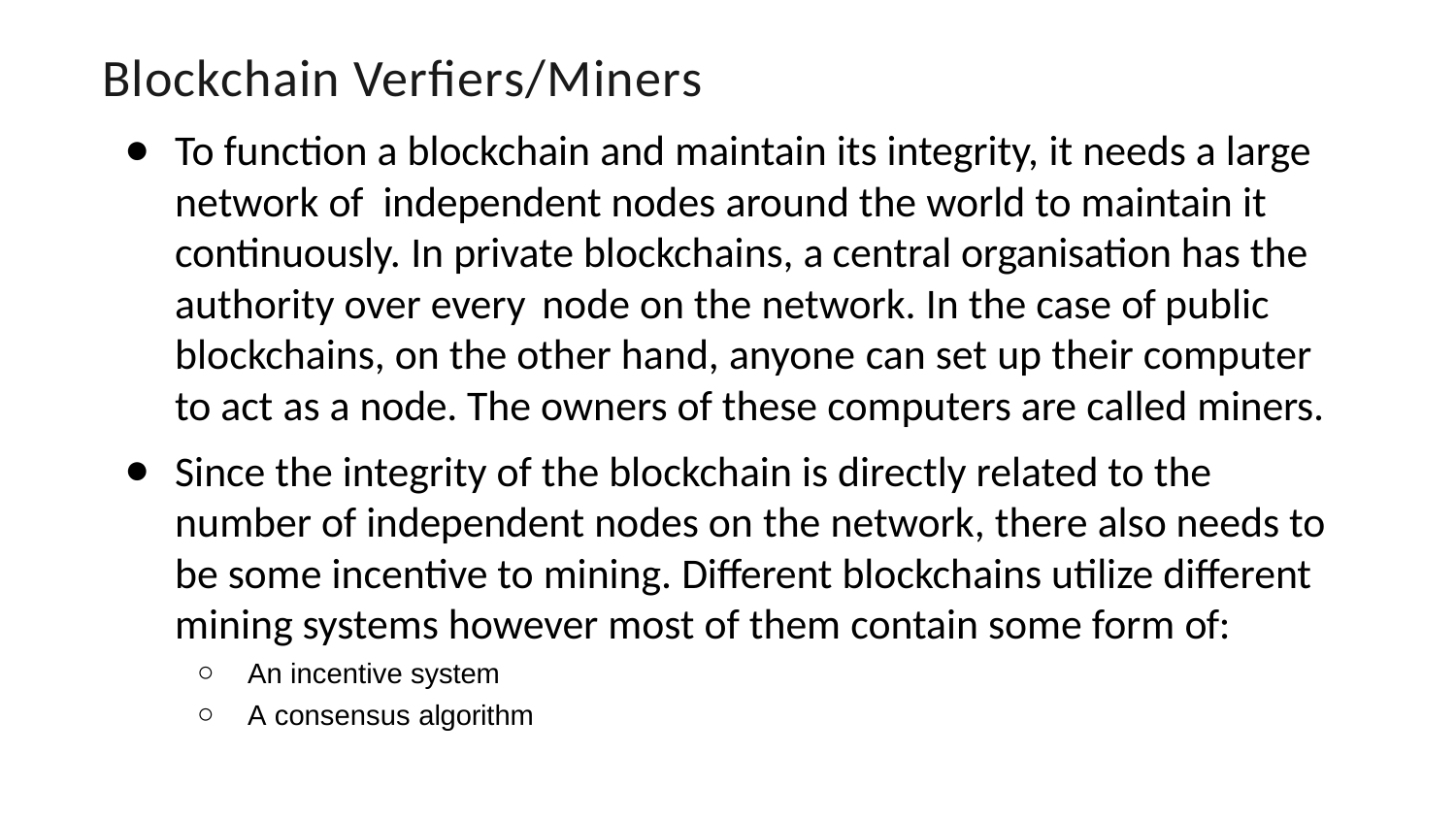

# Blockchain Verfiers/Miners
To function a blockchain and maintain its integrity, it needs a large network of independent nodes around the world to maintain it continuously. In private blockchains, a central organisation has the authority over every node on the network. In the case of public blockchains, on the other hand, anyone can set up their computer to act as a node. The owners of these computers are called miners.
Since the integrity of the blockchain is directly related to the number of independent nodes on the network, there also needs to be some incentive to mining. Different blockchains utilize different mining systems however most of them contain some form of:
An incentive system
A consensus algorithm